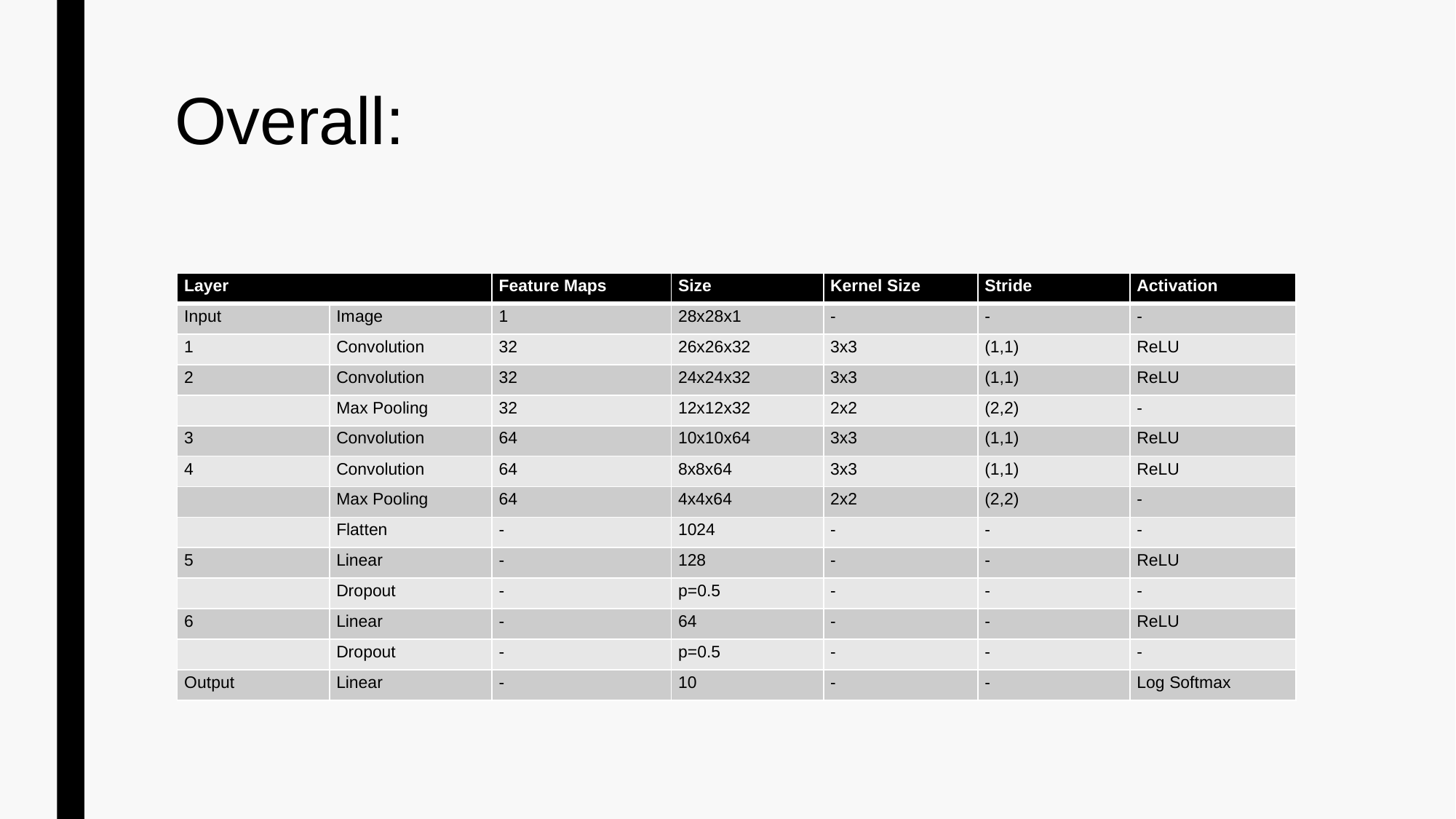

# Overall:
| Layer |  | Feature Maps | Size | Kernel Size | Stride | Activation |
| --- | --- | --- | --- | --- | --- | --- |
| Input | Image | 1 | 28x28x1 | - | - | - |
| 1 | Convolution | 32 | 26x26x32 | 3x3 | (1,1) | ReLU |
| 2 | Convolution | 32 | 24x24x32 | 3x3 | (1,1) | ReLU |
|  | Max Pooling | 32 | 12x12x32 | 2x2 | (2,2) | - |
| 3 | Convolution | 64 | 10x10x64 | 3x3 | (1,1) | ReLU |
| 4 | Convolution | 64 | 8x8x64 | 3x3 | (1,1) | ReLU |
|  | Max Pooling | 64 | 4x4x64 | 2x2 | (2,2) | - |
|  | Flatten | - | 1024 | - | - | - |
| 5 | Linear | - | 128 | - | - | ReLU |
|  | Dropout | - | p=0.5 | - | - | - |
| 6 | Linear | - | 64 | - | - | ReLU |
|  | Dropout | - | p=0.5 | - | - | - |
| Output | Linear | - | 10 | - | - | Log Softmax |